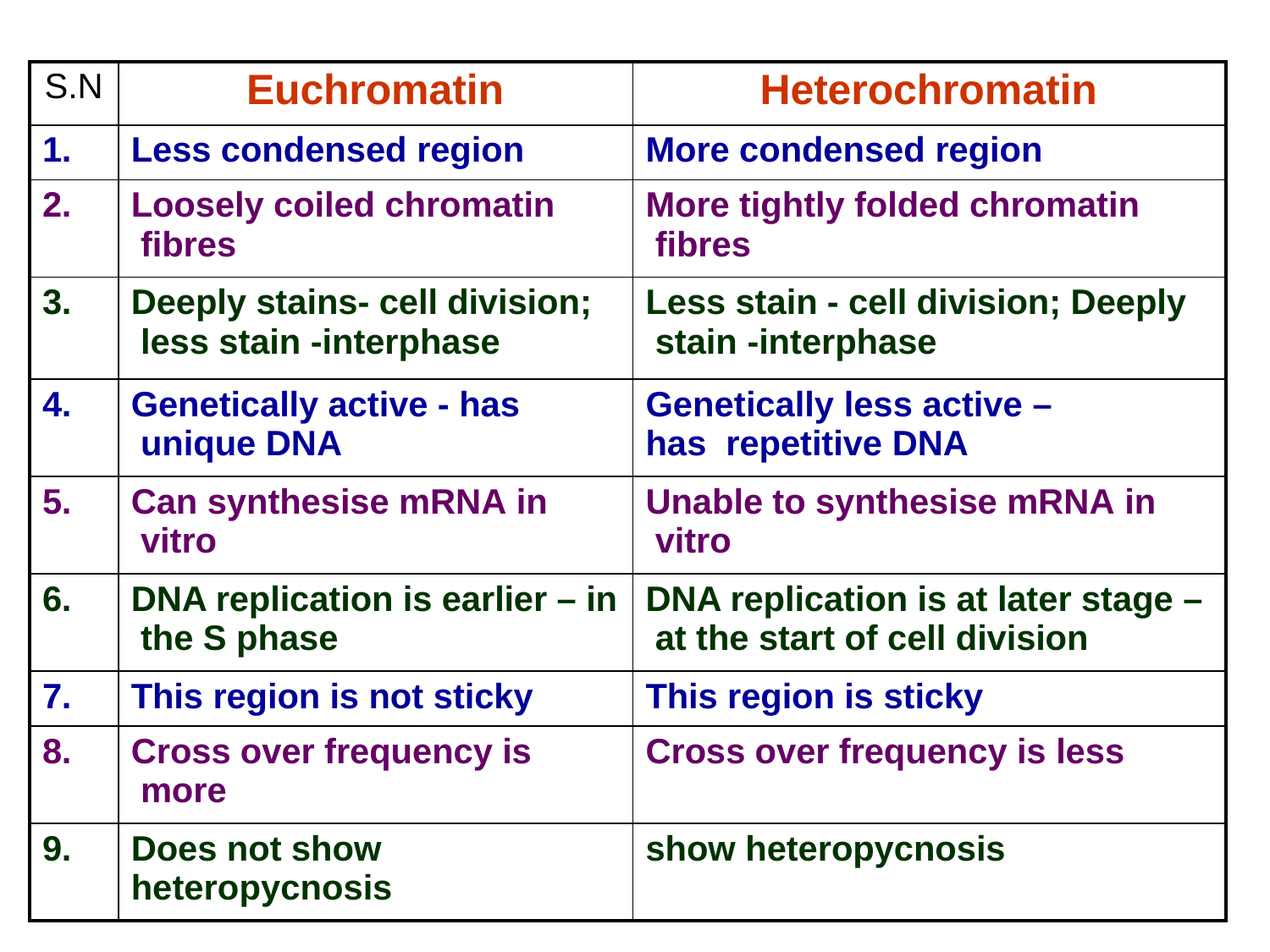

| S.N | Euchromatin | Heterochromatin |
| --- | --- | --- |
| 1. | Less condensed region | More condensed region |
| 2. | Loosely coiled chromatin fibres | More tightly folded chromatin fibres |
| 3. | Deeply stains- cell division; less stain -interphase | Less stain - cell division; Deeply stain -interphase |
| 4. | Genetically active - has unique DNA | Genetically less active – has repetitive DNA |
| 5. | Can synthesise mRNA in vitro | Unable to synthesise mRNA in vitro |
| 6. | DNA replication is earlier – in the S phase | DNA replication is at later stage – at the start of cell division |
| 7. | This region is not sticky | This region is sticky |
| 8. | Cross over frequency is more | Cross over frequency is less |
| 9. | Does not show heteropycnosis | show heteropycnosis |